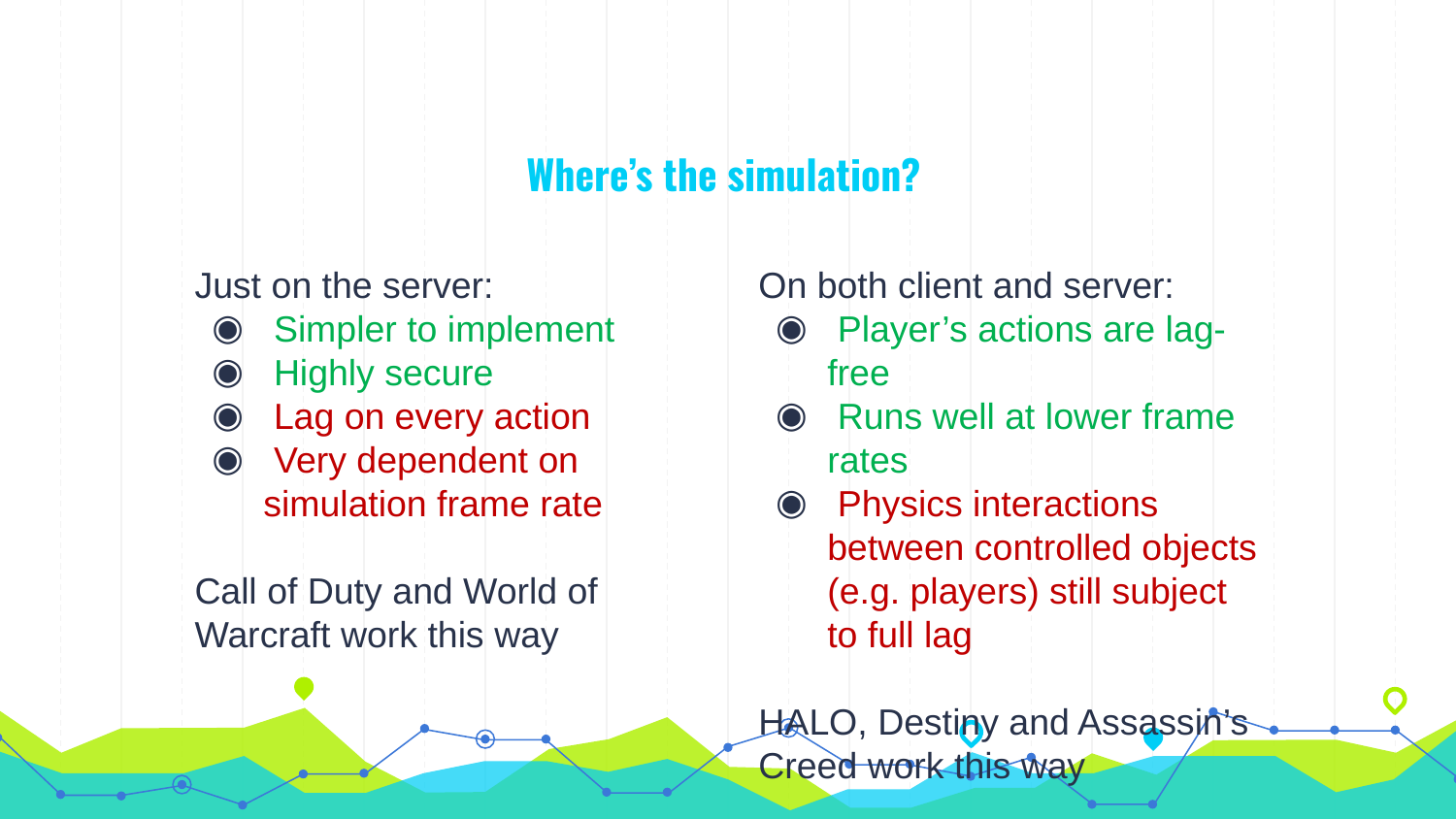

# Where’s the simulation?
Just on the server:
 Simpler to implement
 Highly secure
 Lag on every action
 Very dependent on simulation frame rate

Call of Duty and World of Warcraft work this way
On both client and server:
 Player’s actions are lag-free
 Runs well at lower frame rates
 Physics interactions between controlled objects (e.g. players) still subject to full lag

HALO, Destiny and Assassin’s Creed work this way